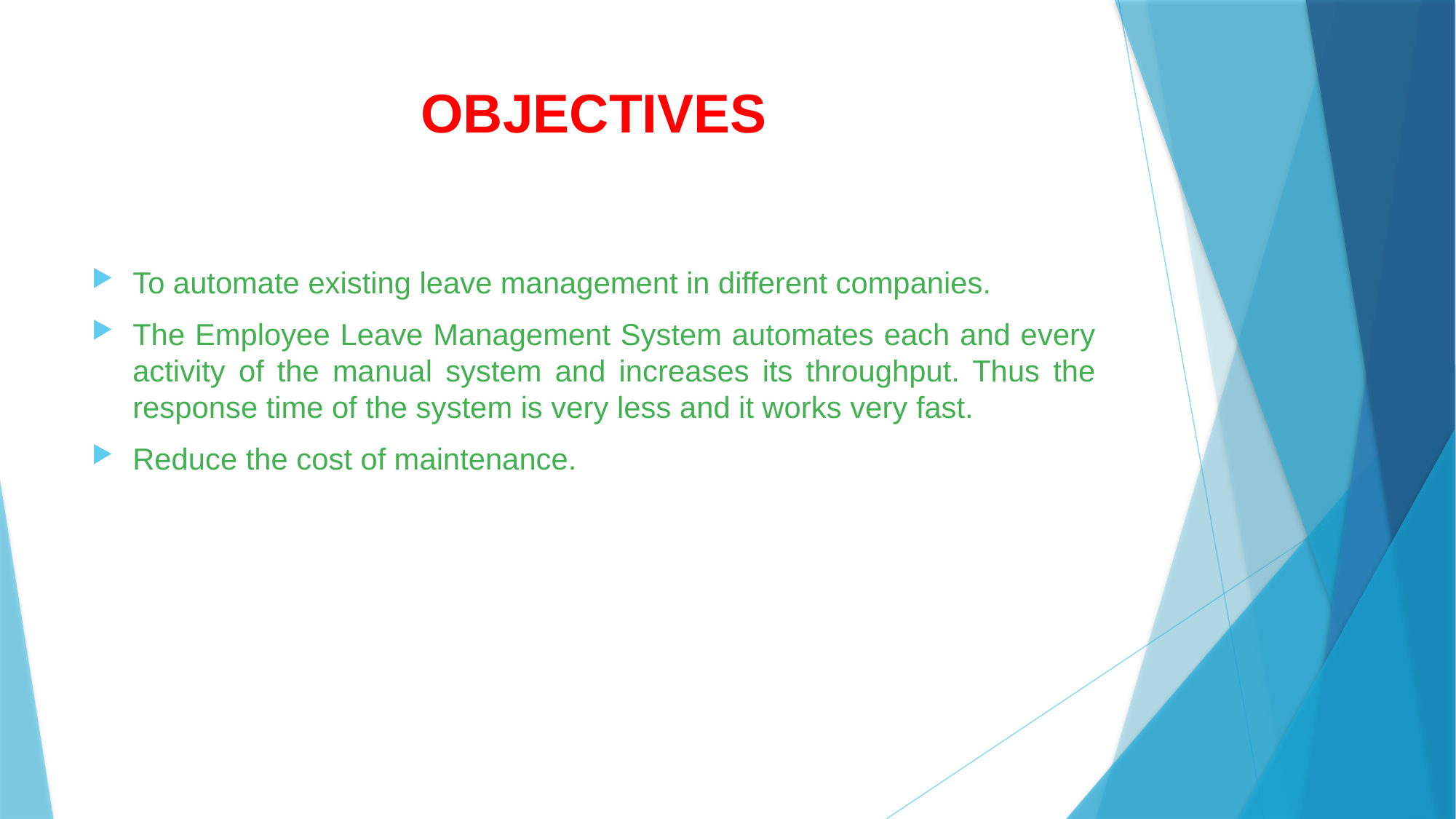

# OBJECTIVES
To automate existing leave management in different companies.
The Employee Leave Management System automates each and every activity of the manual system and increases its throughput. Thus the response time of the system is very less and it works very fast.
Reduce the cost of maintenance.